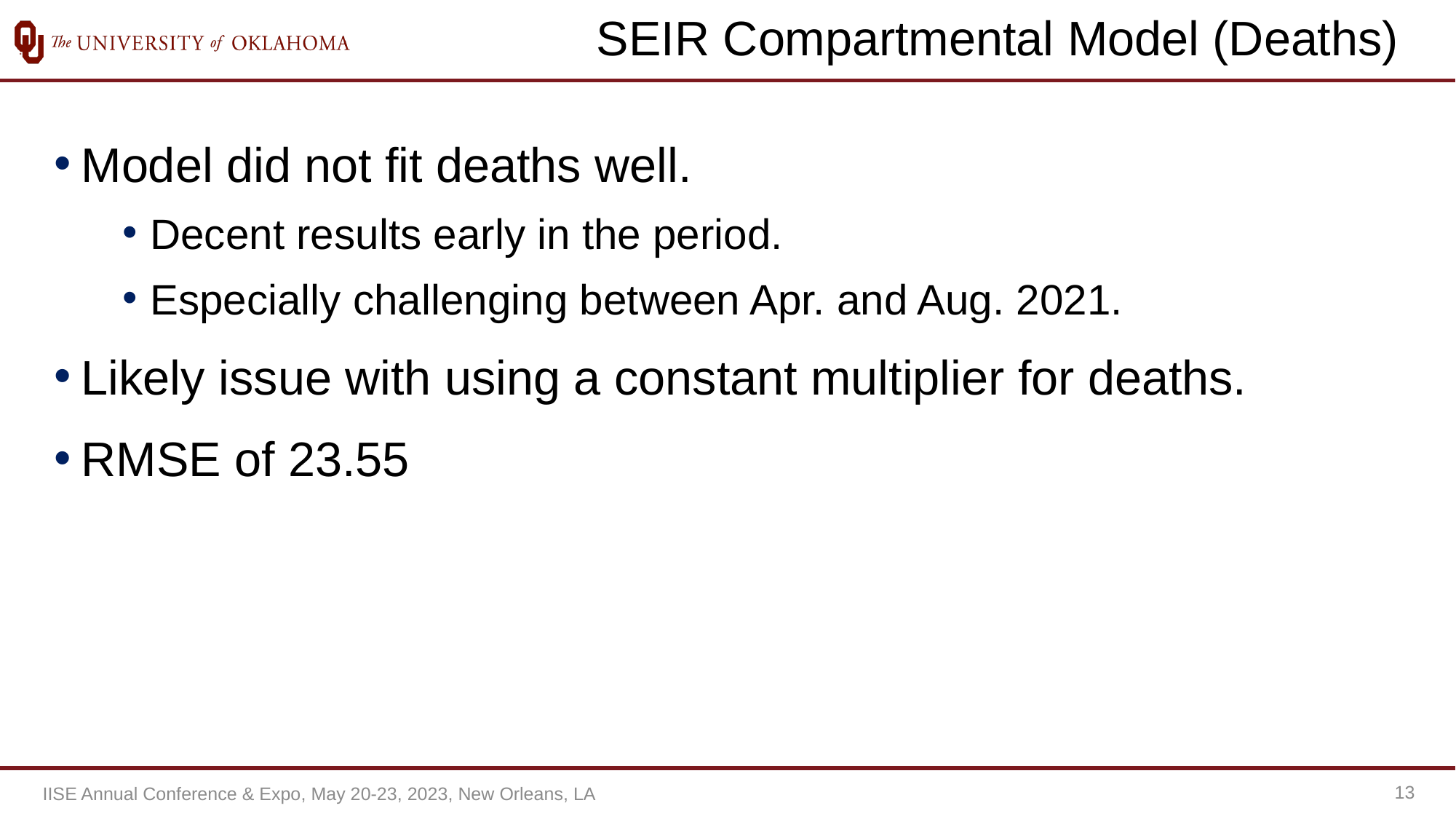

SEIR Compartmental Model (Deaths)
Model did not fit deaths well.
Decent results early in the period.
Especially challenging between Apr. and Aug. 2021.
Likely issue with using a constant multiplier for deaths.
RMSE of 23.55

13
IISE Annual Conference & Expo, May 20-23, 2023, New Orleans, LA